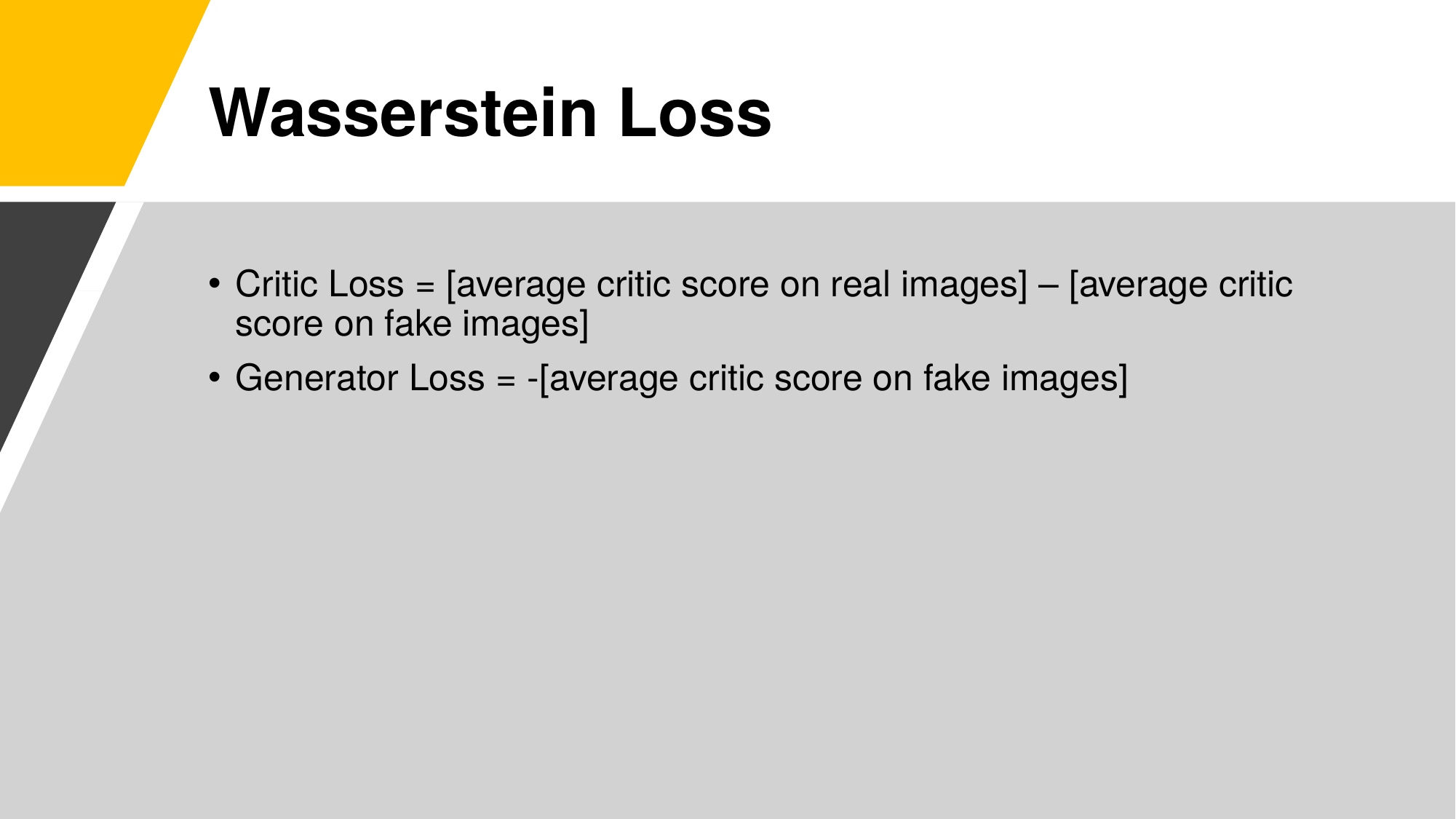

# Wasserstein Loss

Critic Loss = [average critic score on real images] – [average critic score on fake images]
Generator Loss = -[average critic score on fake images]